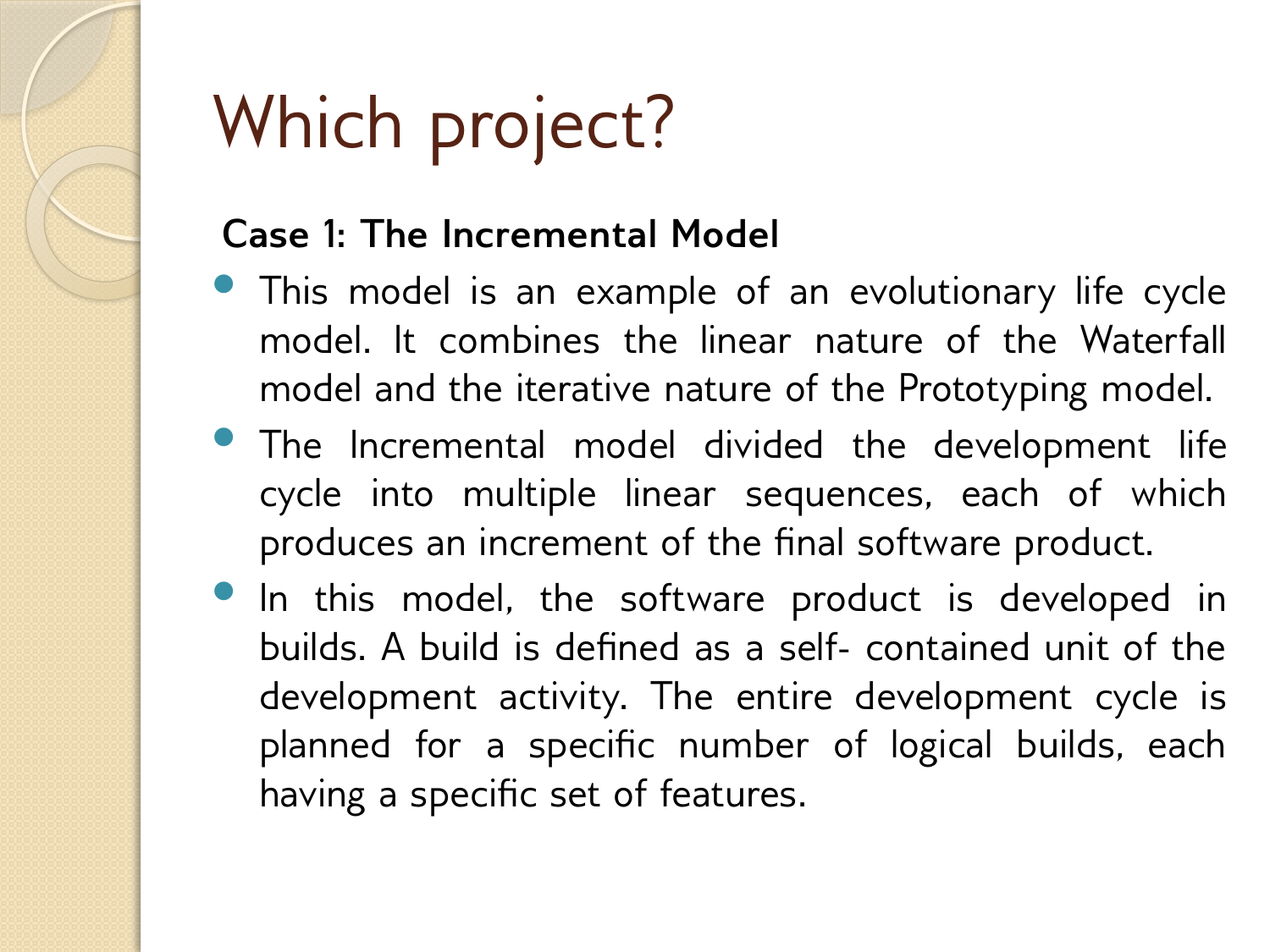

# Which project?
Case 1: The Incremental Model
This model is an example of an evolutionary life cycle model. It combines the linear nature of the Waterfall model and the iterative nature of the Prototyping model.
The Incremental model divided the development life cycle into multiple linear sequences, each of which produces an increment of the final software product.
In this model, the software product is developed in builds. A build is defined as a self- contained unit of the development activity. The entire development cycle is planned for a specific number of logical builds, each having a specific set of features.